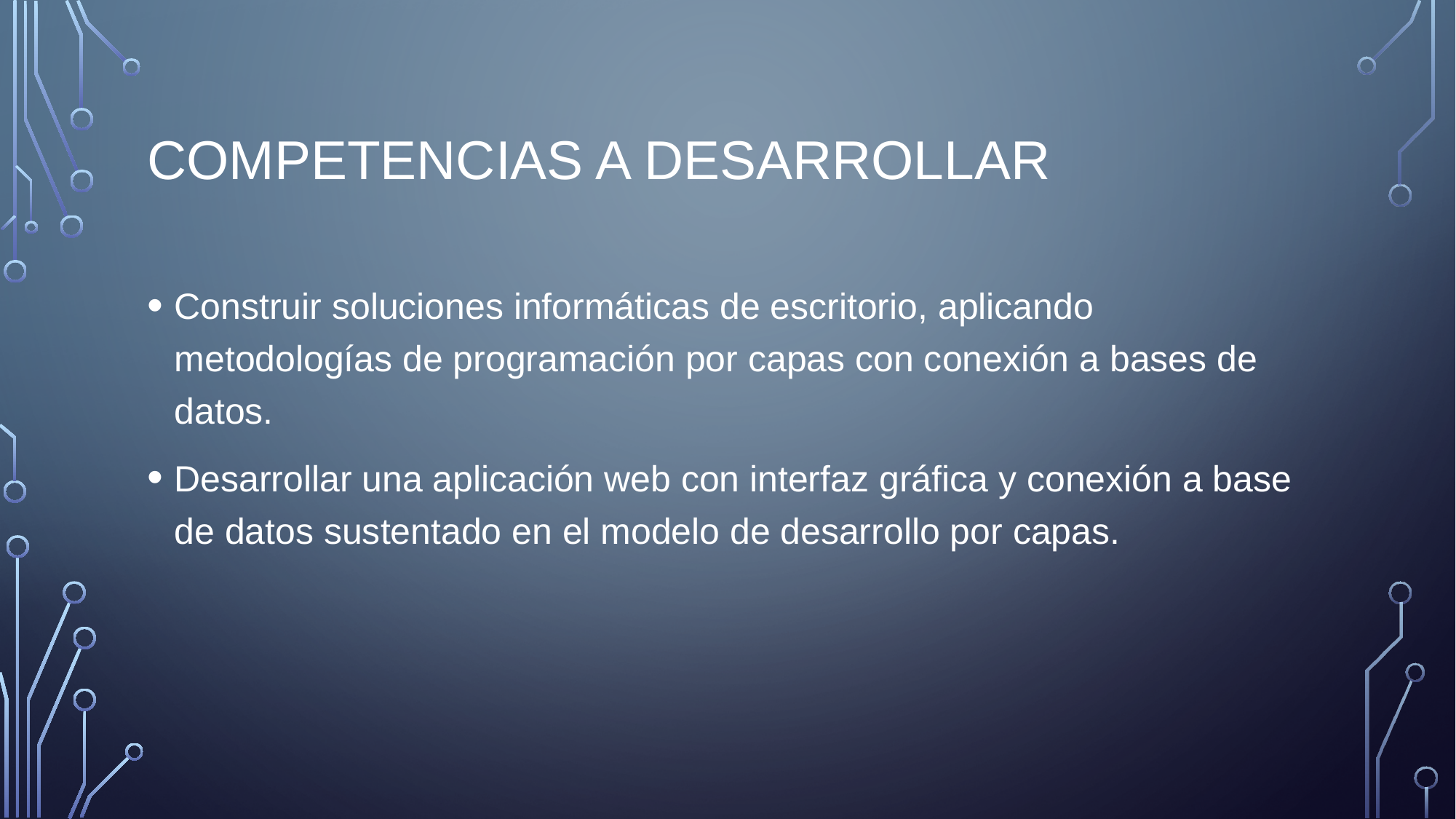

# Competencias a desarrollar
Construir soluciones informáticas de escritorio, aplicando metodologías de programación por capas con conexión a bases de datos.
Desarrollar una aplicación web con interfaz gráfica y conexión a base de datos sustentado en el modelo de desarrollo por capas.